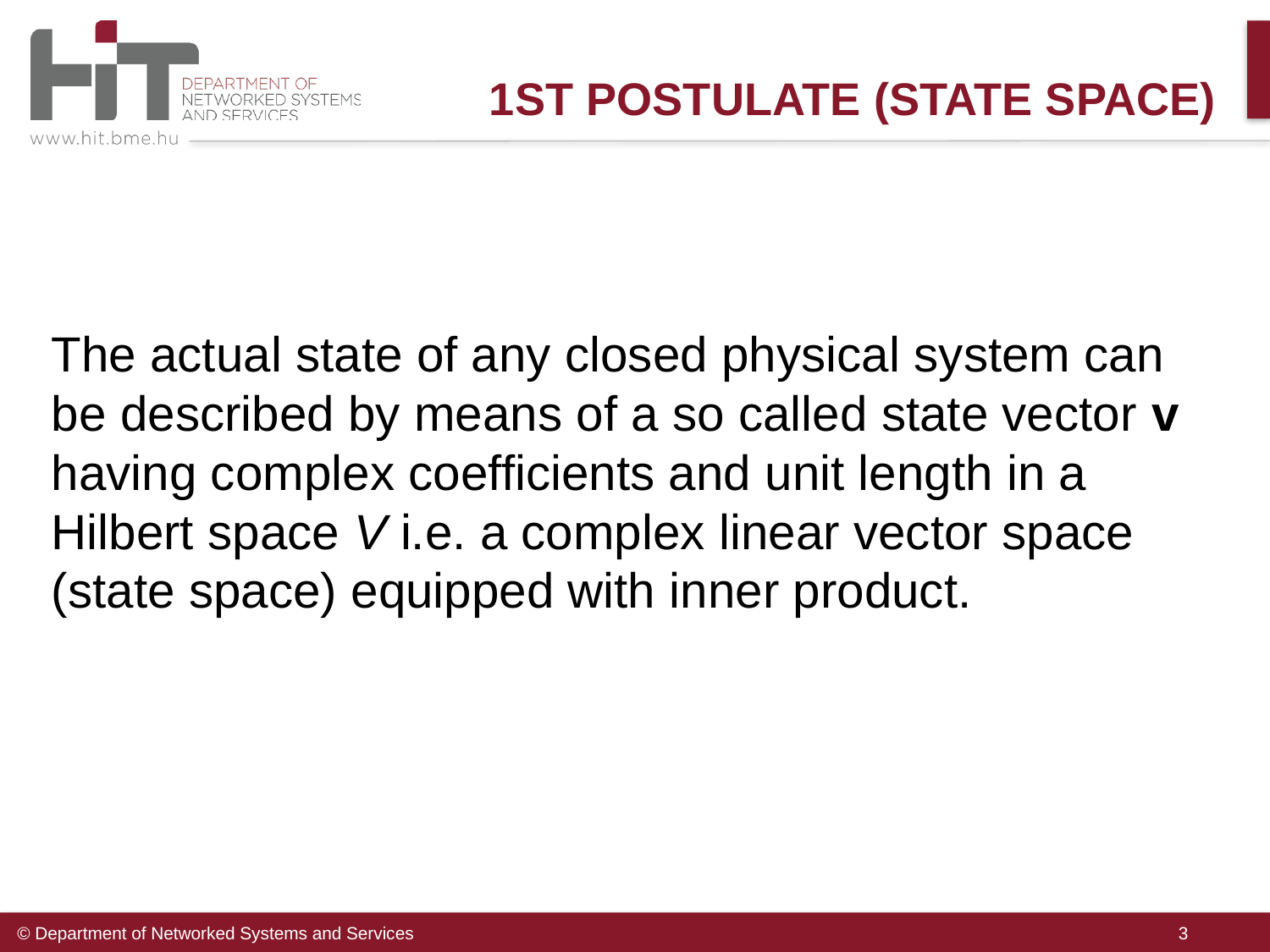

# 1st Postulate (state space)

The actual state of any closed physical system can be described by means of a so called state vector v having complex coefficients and unit length in a Hilbert space V i.e. a complex linear vector space (state space) equipped with inner product.